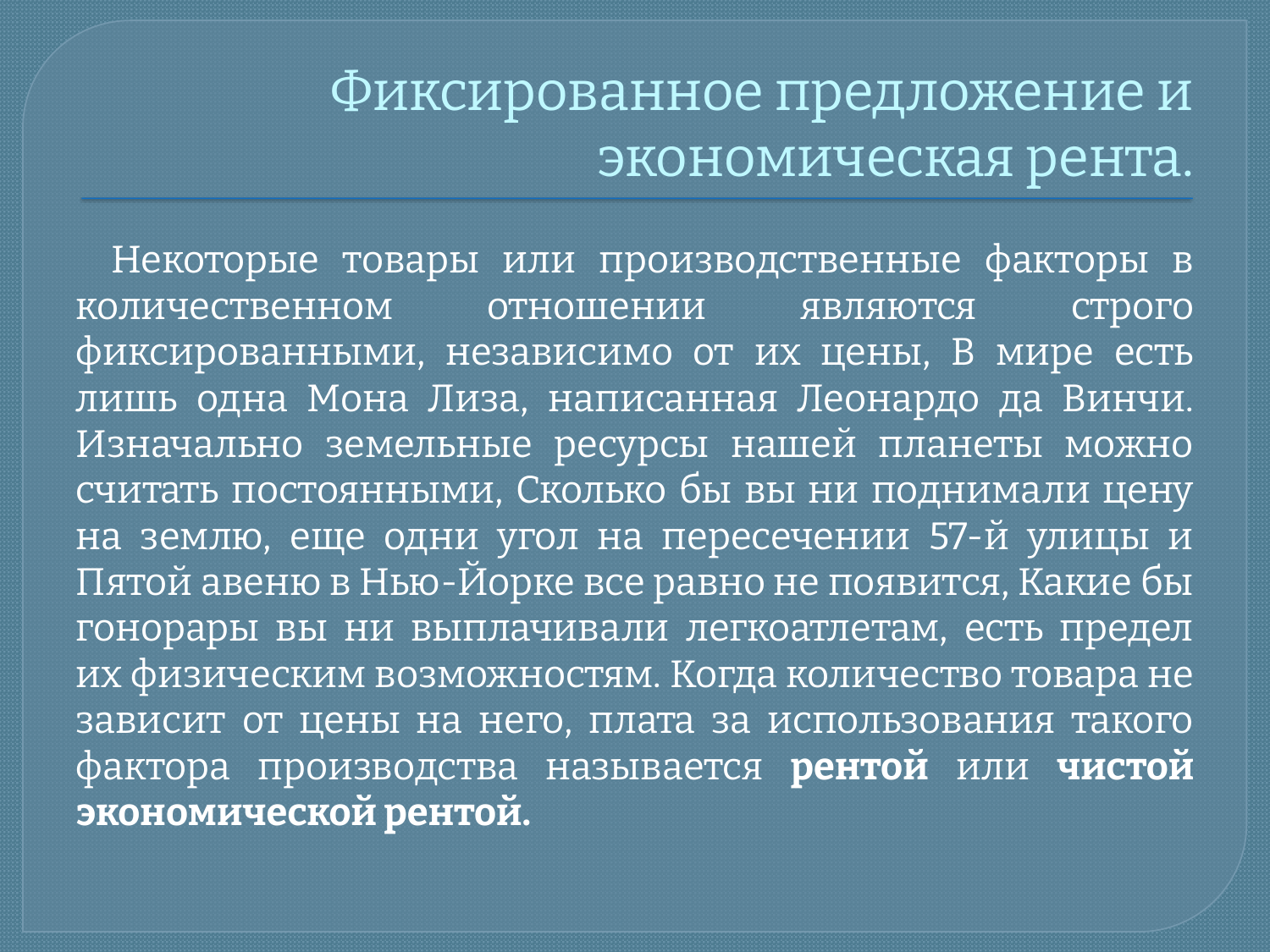

# Фиксированное предложение и экономическая рента.
Некоторые товары или производственные факторы в количественном отношении являются строго фиксированными, независимо от их цены, В мире есть лишь одна Мона Лиза, написанная Леонардо да Винчи. Изначально земельные ресурсы нашей планеты можно считать постоянными, Сколько бы вы ни поднимали цену на землю, еще одни угол на пересечении 57-й улицы и Пятой авеню в Нью-Йорке все равно не появится, Какие бы гонорары вы ни выплачивали легкоатлетам, есть предел их физическим возможностям. Когда количество товара не зависит от цены на него, плата за использования такого фактора производства называется рентой или чистой экономической рентой.